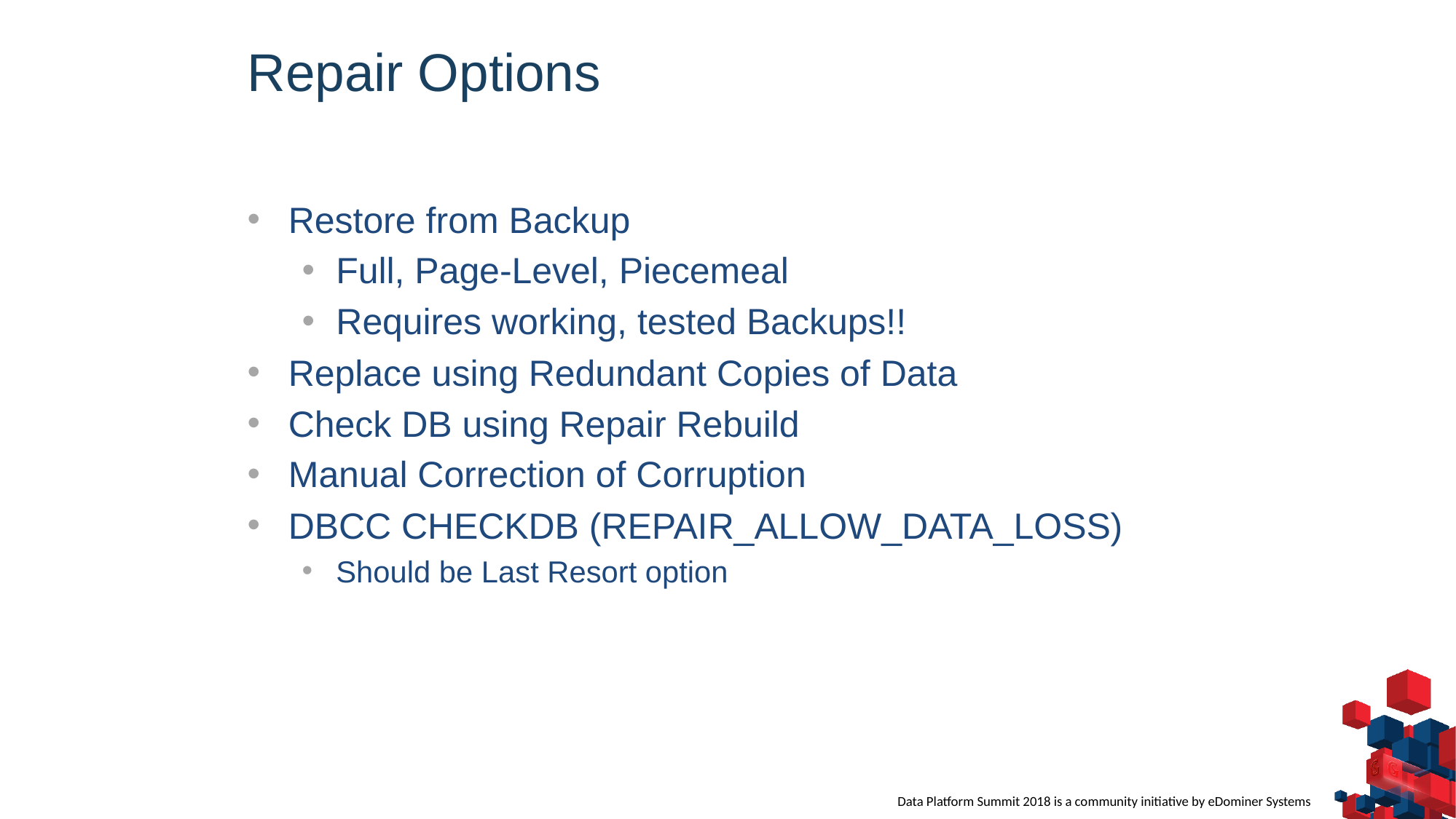

Repair Options
Restore from Backup
Full, Page-Level, Piecemeal
Requires working, tested Backups!!
Replace using Redundant Copies of Data
Check DB using Repair Rebuild
Manual Correction of Corruption
DBCC CHECKDB (REPAIR_ALLOW_DATA_LOSS)
Should be Last Resort option